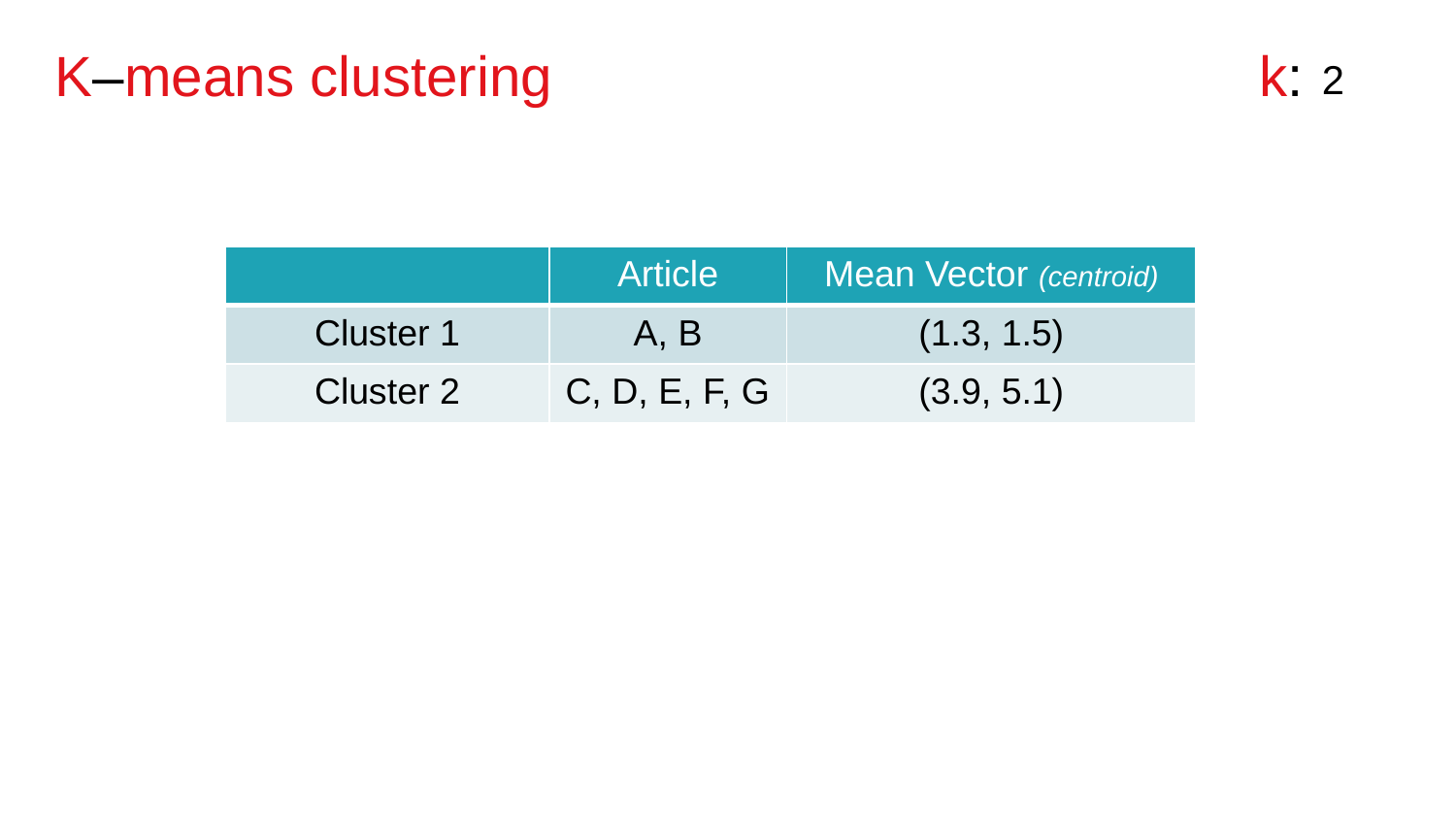

# K–means clustering
k:
2
|  | Article | Mean Vector (centroid) |
| --- | --- | --- |
| Cluster 1 | A, B | (1.3, 1.5) |
| Cluster 2 | C, D, E, F, G | (3.9, 5.1) |